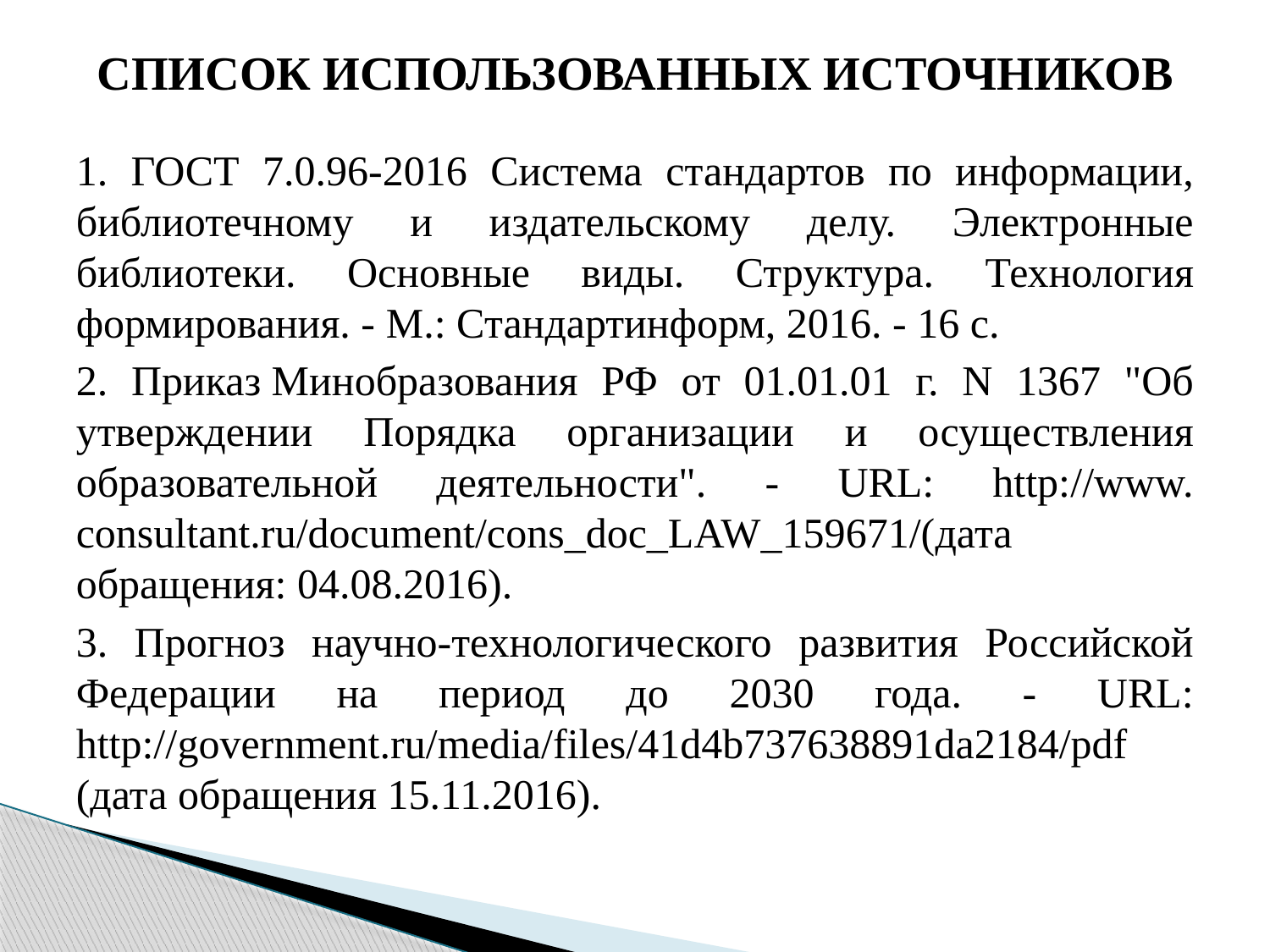

СПИСОК ИСПОЛЬЗОВАННЫХ ИСТОЧНИКОВ

 ГОСТ 7.0.96-2016 Система стандартов по информации, библиотечному и издательскому делу. Электронные библиотеки. Основные виды. Структура. Технология формирования. - М.: Стандартинформ, 2016. - 16 с.
 Приказ Минобразования РФ от 01.01.01 г. N 1367 "Об утверждении Порядка организации и осуществления образовательной деятельности". - URL: http://www. consultant.ru/document/cons_doc_LAW_159671/(дата обращения: 04.08.2016).
 Прогноз научно-технологического развития Российской Федерации на период до 2030 года. - URL: http://government.ru/media/files/41d4b737638891da2184/pdf (дата обращения 15.11.2016).